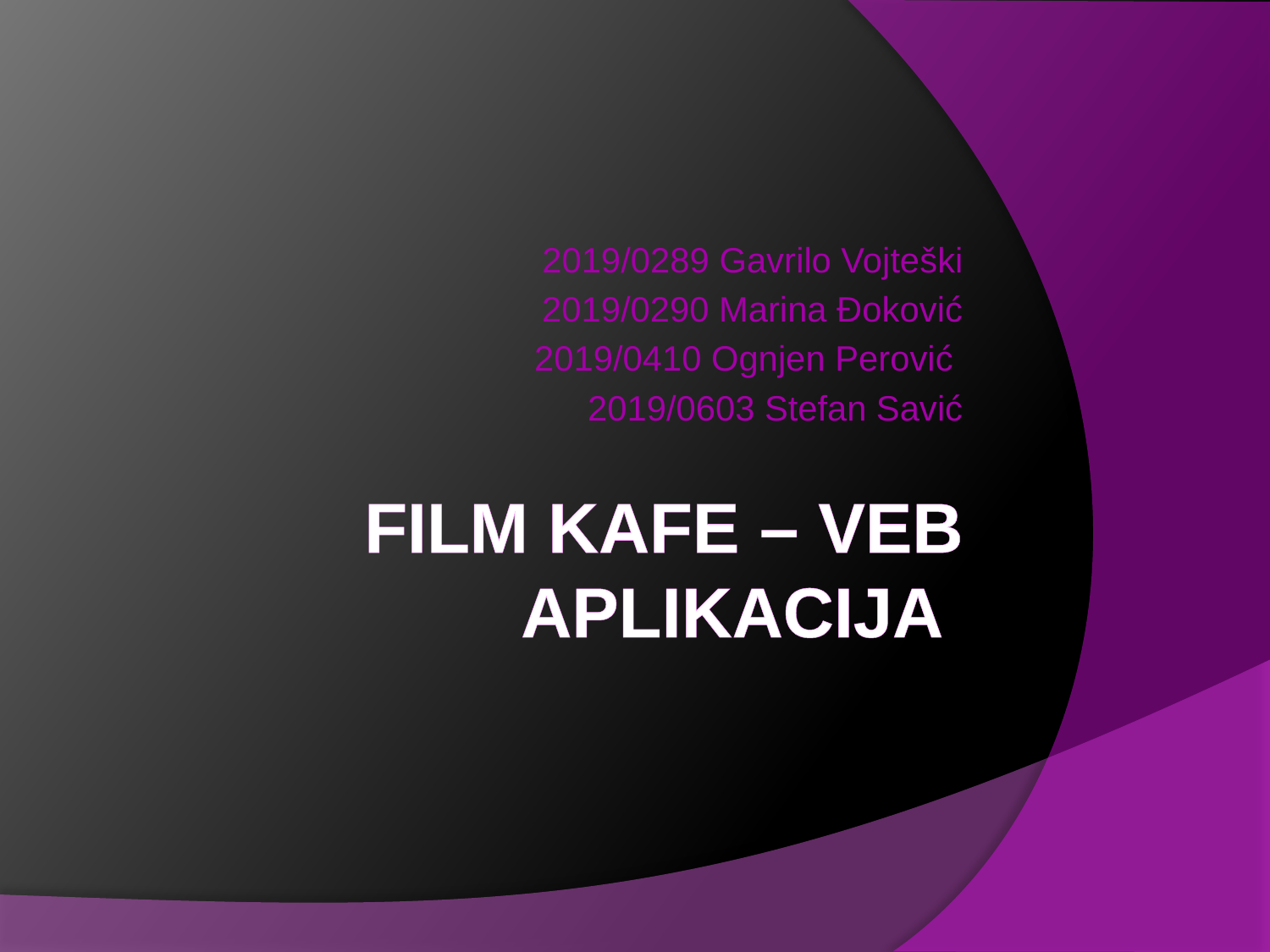

2019/0289 Gavrilo Vojteški
 2019/0290 Marina Đoković
 2019/0410 Ognjen Perović
2019/0603 Stefan Savić
# Film kafe – Veb aplikacija